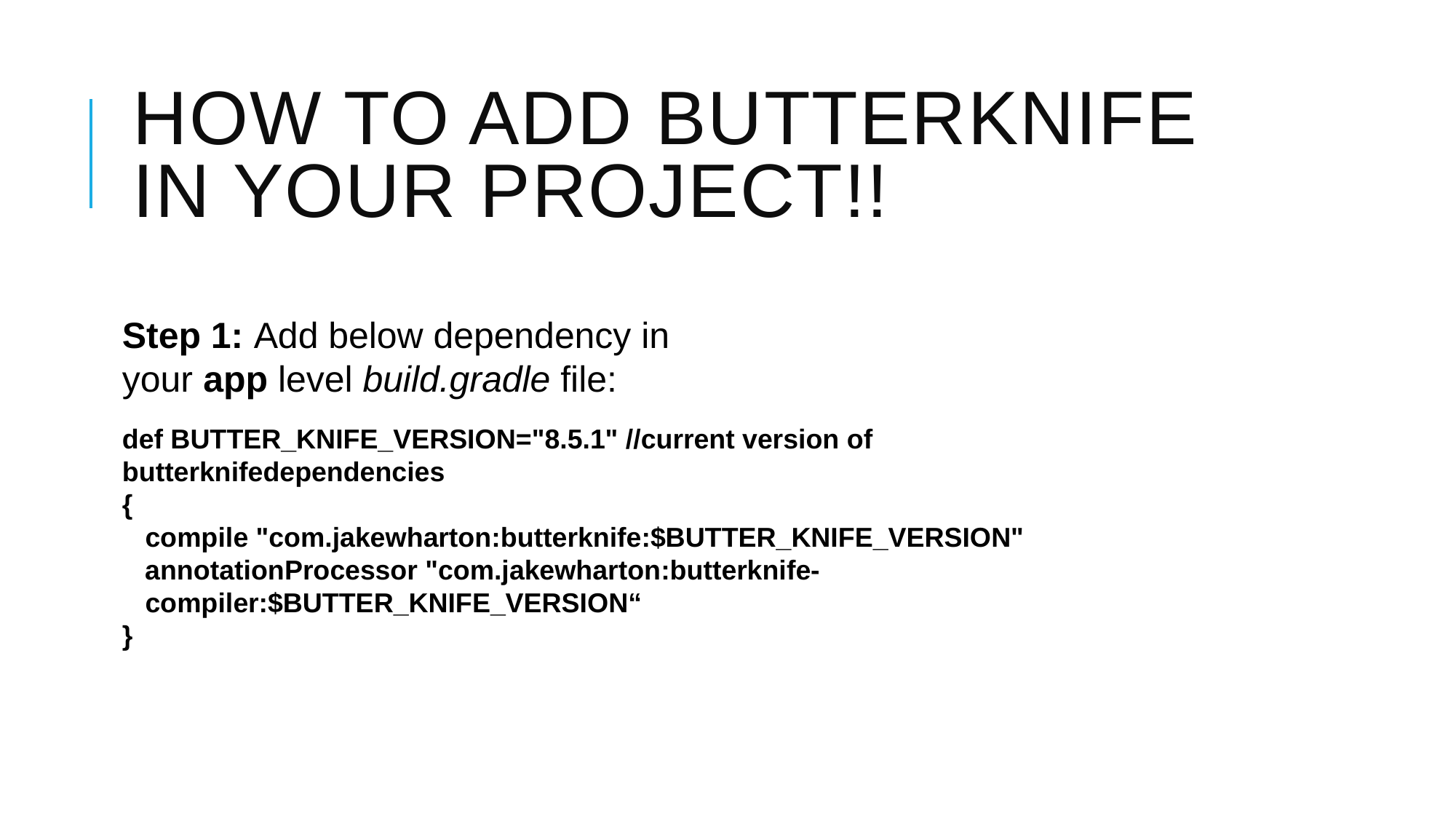

# how to add butterknife in your project!!

Step 1: Add below dependency in your app level build.gradle file:

def BUTTER_KNIFE_VERSION="8.5.1" //current version of butterknifedependencies
{
   compile "com.jakewharton:butterknife:$BUTTER_KNIFE_VERSION"
   annotationProcessor "com.jakewharton:butterknife-
   compiler:$BUTTER_KNIFE_VERSION“
}